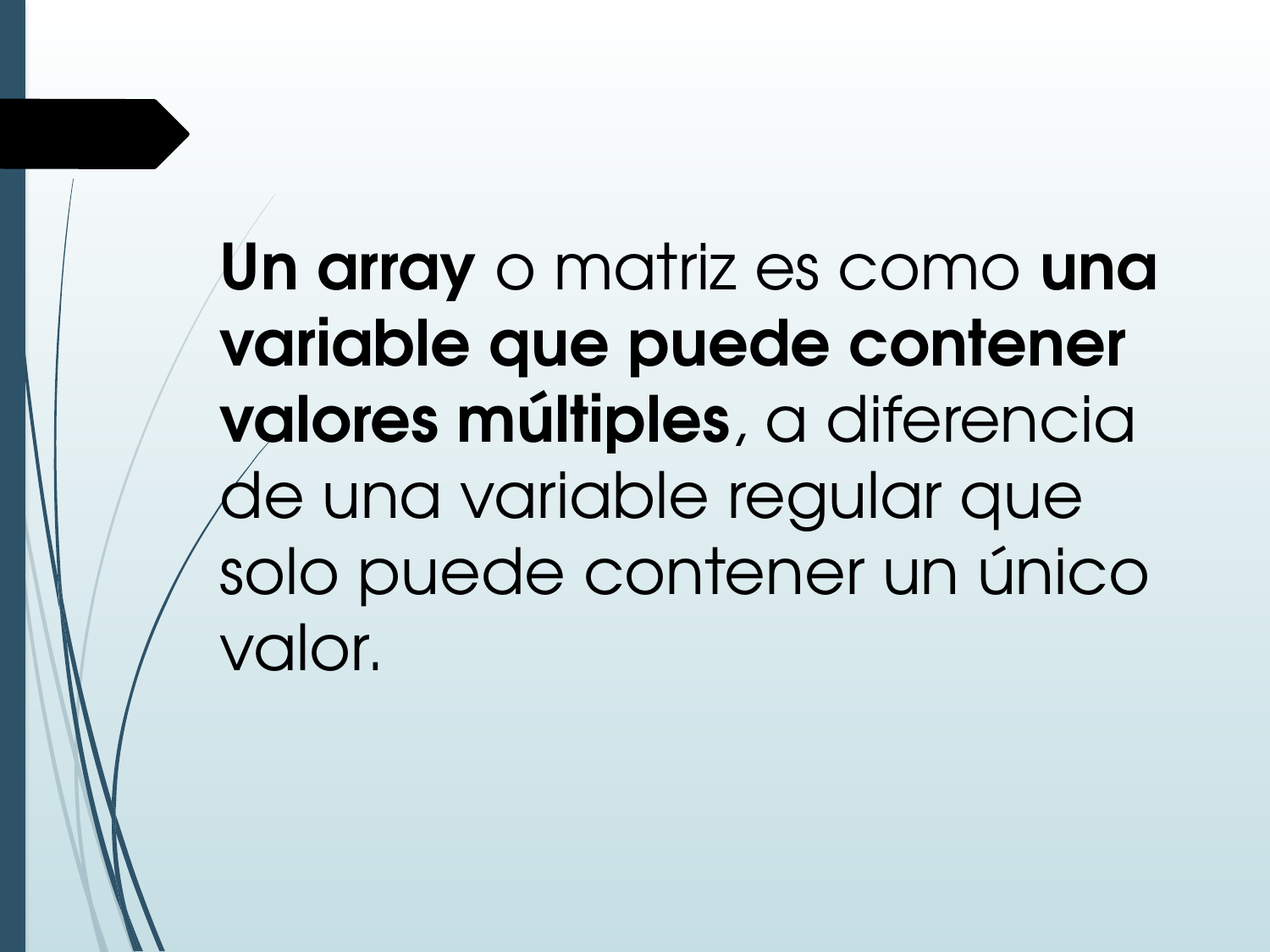

Un array o matriz es como una variable que puede contener valores múltiples, a diferencia de una variable regular que solo puede contener un único valor.